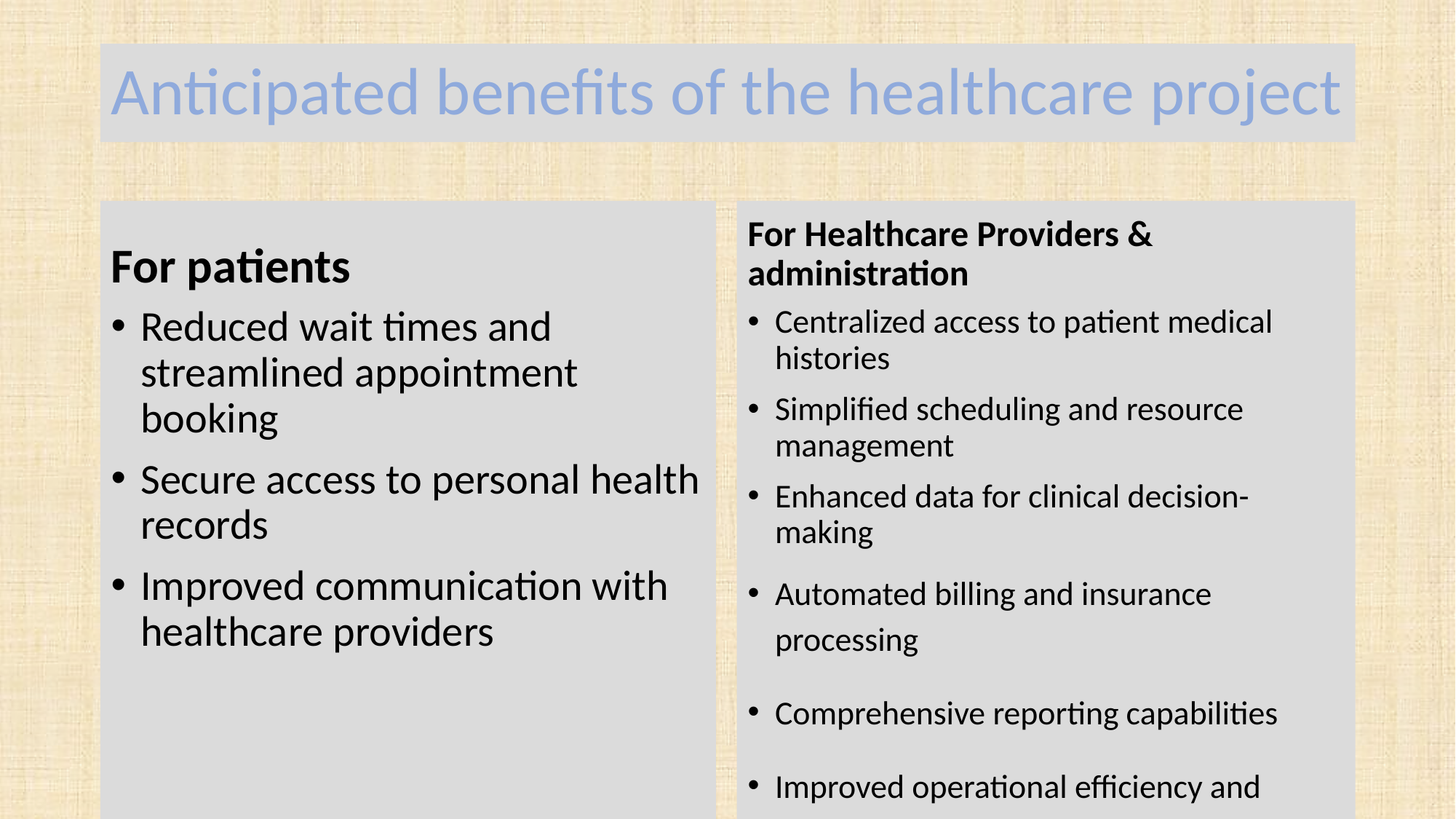

# Anticipated benefits of the healthcare project
For patients
For Healthcare Providers & administration
Reduced wait times and streamlined appointment booking
Secure access to personal health records
Improved communication with healthcare providers

Centralized access to patient medical histories
Simplified scheduling and resource management
Enhanced data for clinical decision-making
Automated billing and insurance processing
Comprehensive reporting capabilities
Improved operational efficiency and resource utilization.